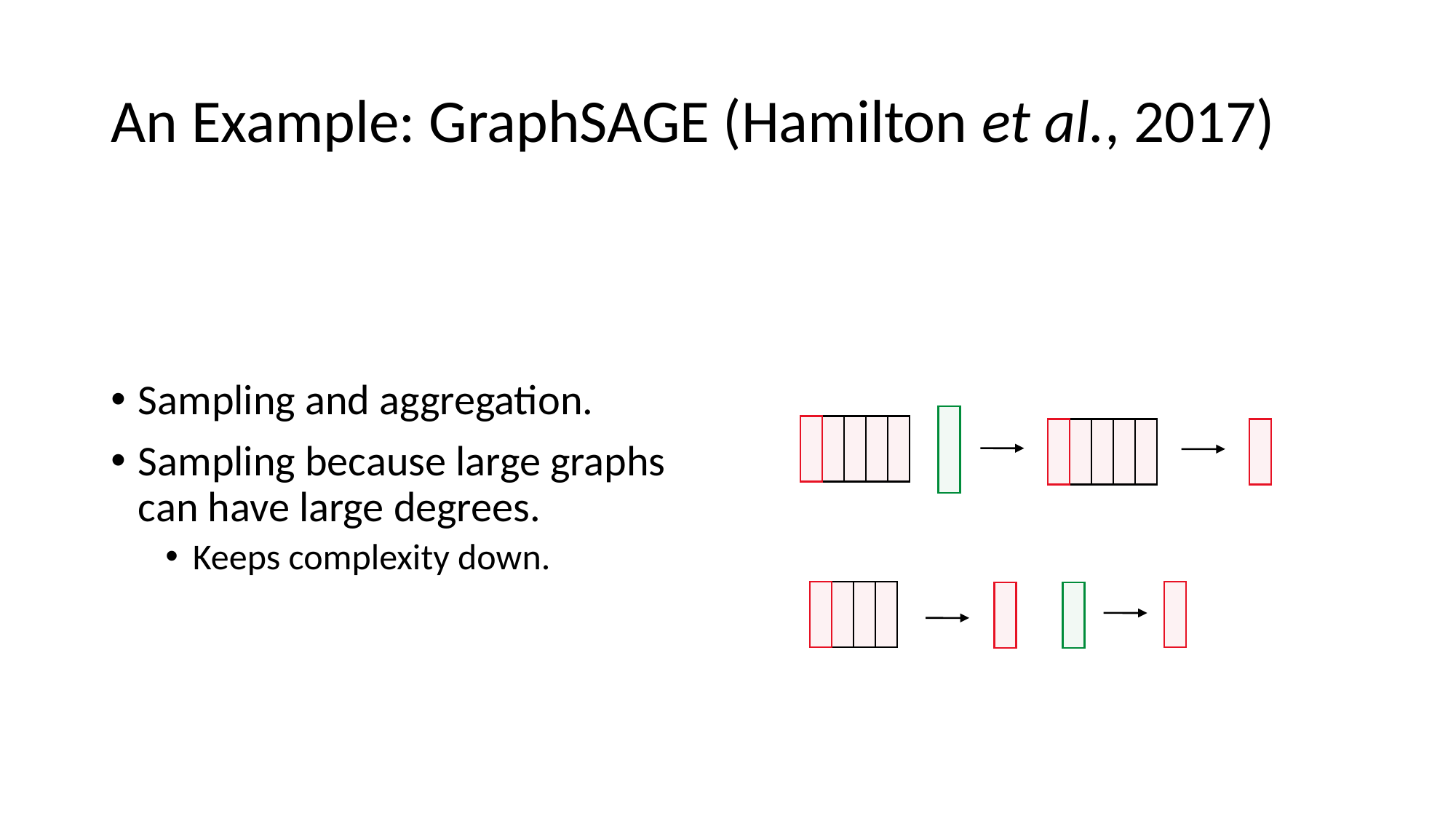

# An Example: GraphSAGE (Hamilton et al., 2017)
Sampling and aggregation.
Sampling because large graphs can have large degrees.
Keeps complexity down.